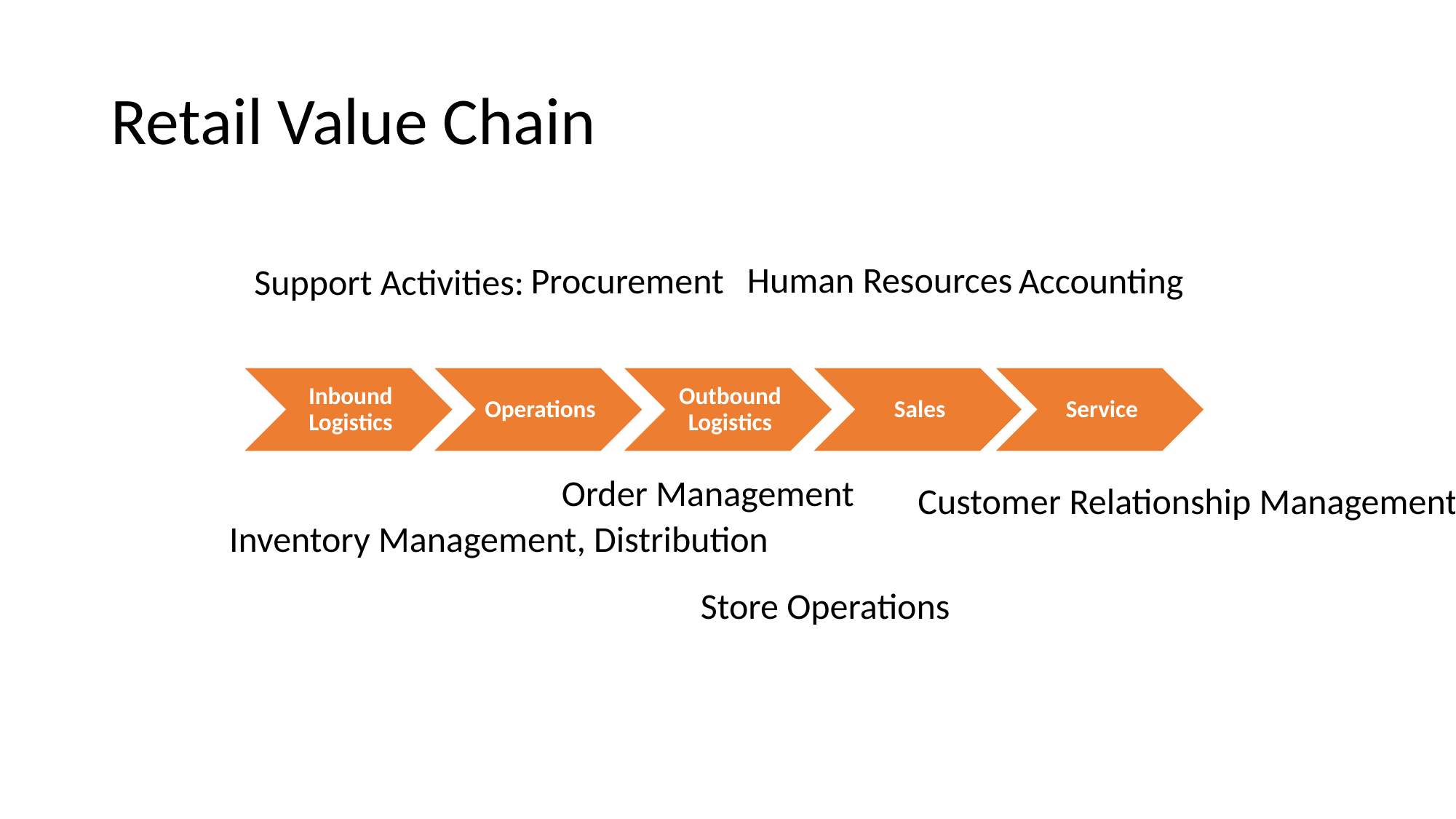

# Retail Value Chain
Inbound Logistics
Operations
Outbound Logistics
Sales
Service
Human Resources
Procurement
Accounting
Support Activities:
Order Management
Customer Relationship Management
Inventory Management, Distribution
Store Operations